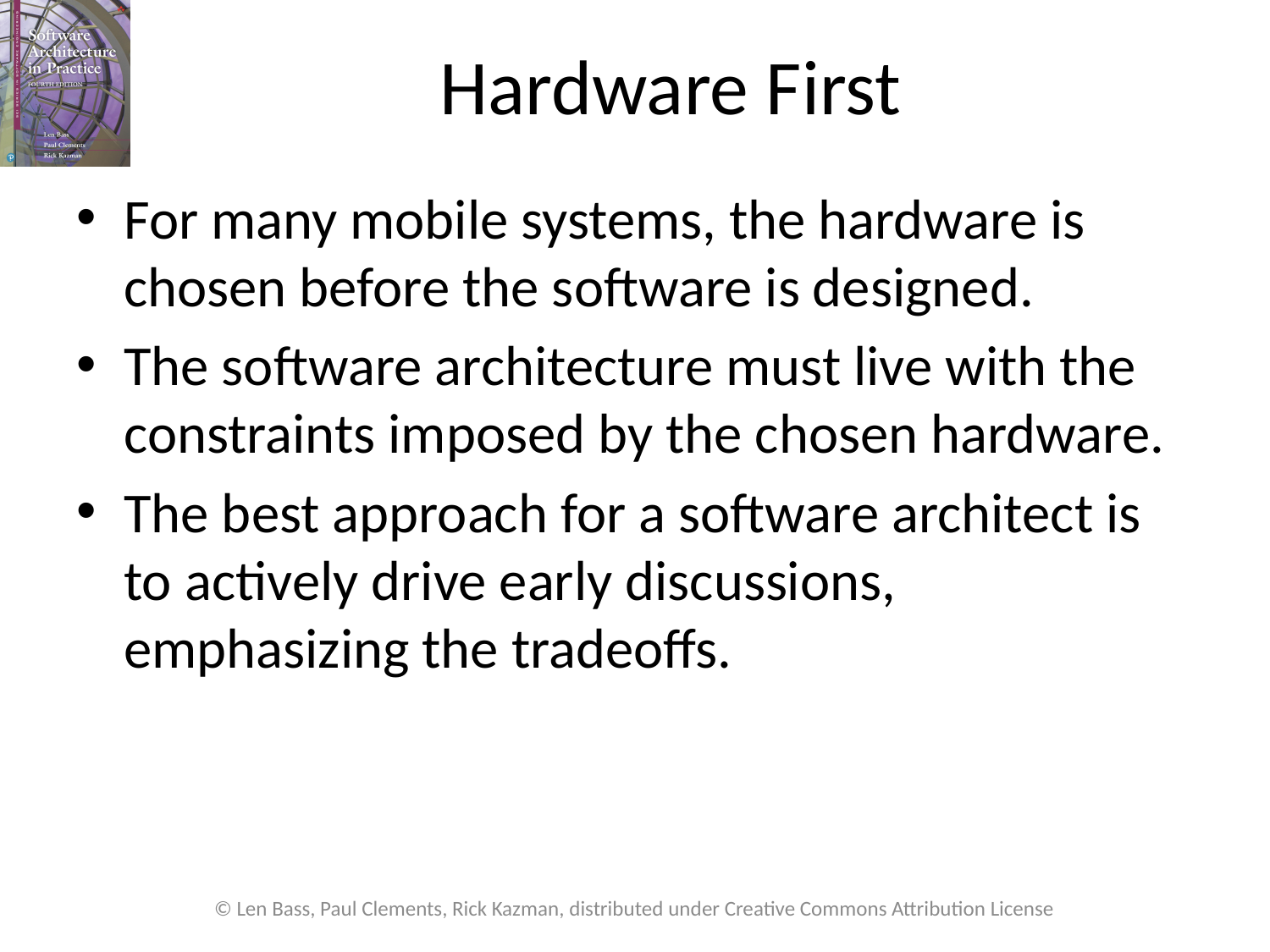

# Hardware First
For many mobile systems, the hardware is chosen before the software is designed.
The software architecture must live with the constraints imposed by the chosen hardware.
The best approach for a software architect is to actively drive early discussions, emphasizing the tradeoffs.

© Len Bass, Paul Clements, Rick Kazman, distributed under Creative Commons Attribution License